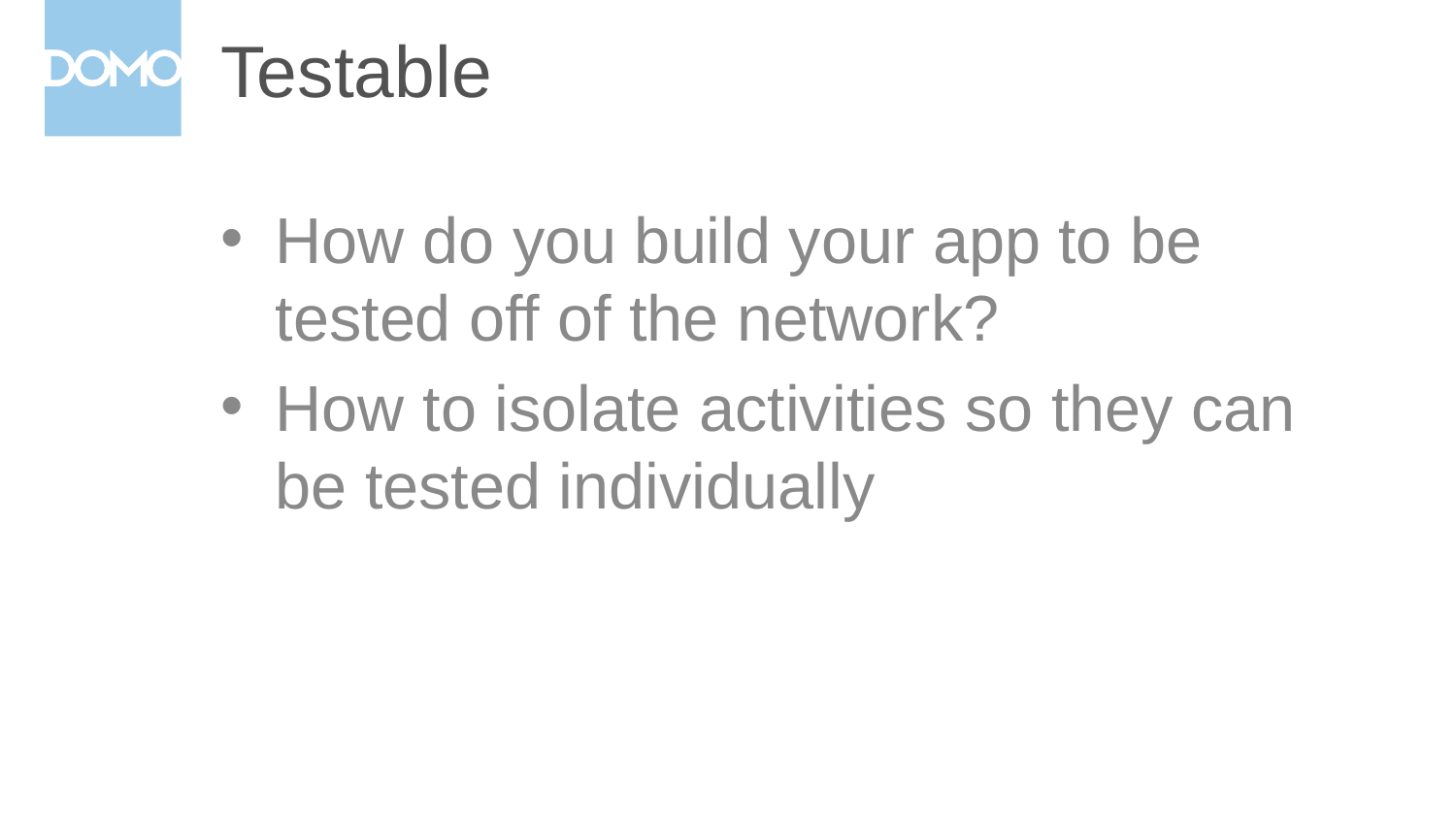

# Testable
How do you build your app to be tested off of the network?
How to isolate activities so they can be tested individually